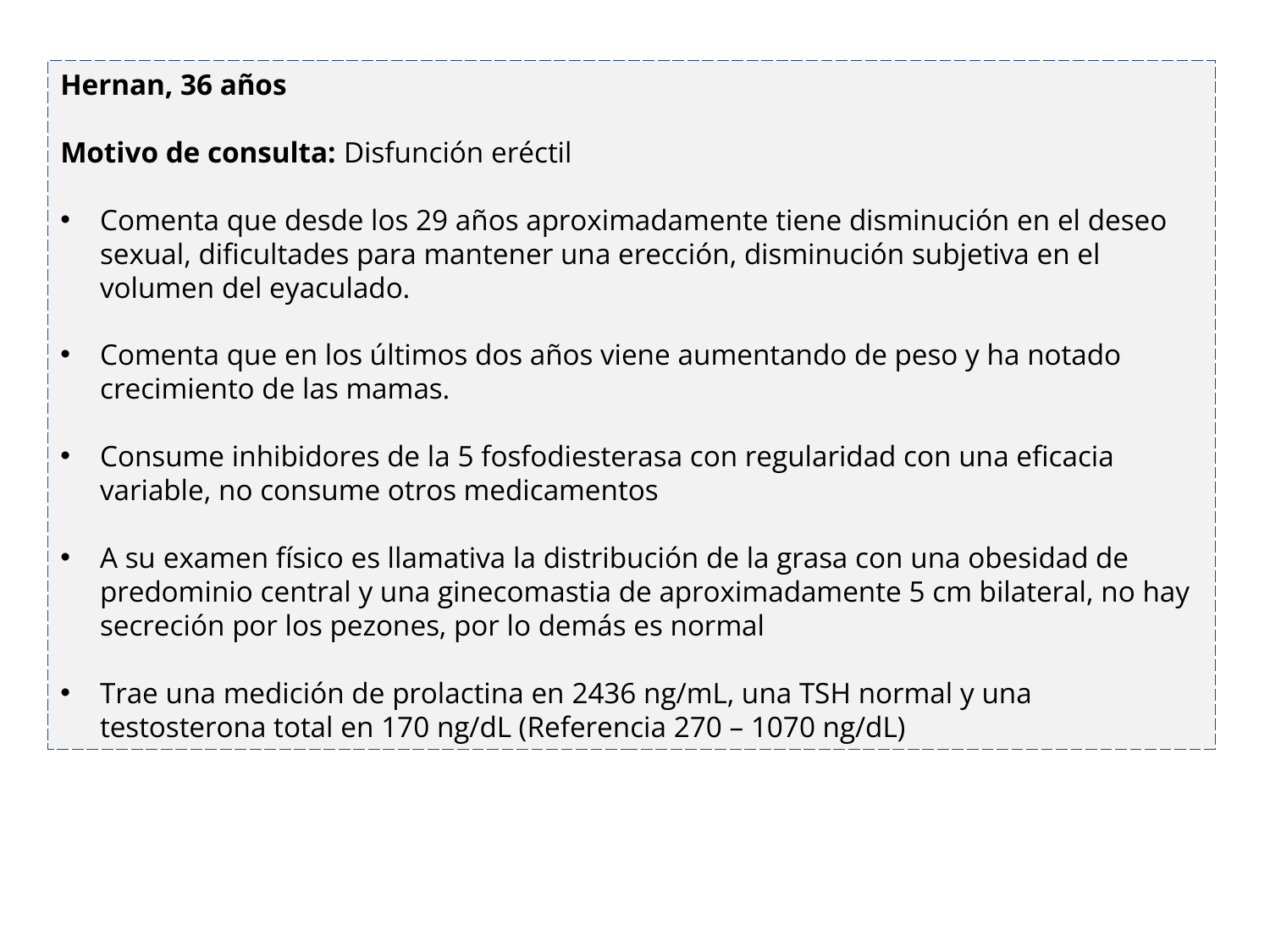

Hernan, 36 años

Motivo de consulta: Disfunción eréctil

Comenta que desde los 29 años aproximadamente tiene disminución en el deseo sexual, dificultades para mantener una erección, disminución subjetiva en el volumen del eyaculado.

Comenta que en los últimos dos años viene aumentando de peso y ha notado crecimiento de las mamas.

Consume inhibidores de la 5 fosfodiesterasa con regularidad con una eficacia variable, no consume otros medicamentos

A su examen físico es llamativa la distribución de la grasa con una obesidad de predominio central y una ginecomastia de aproximadamente 5 cm bilateral, no hay secreción por los pezones, por lo demás es normal

Trae una medición de prolactina en 2436 ng/mL, una TSH normal y una testosterona total en 170 ng/dL (Referencia 270 – 1070 ng/dL)